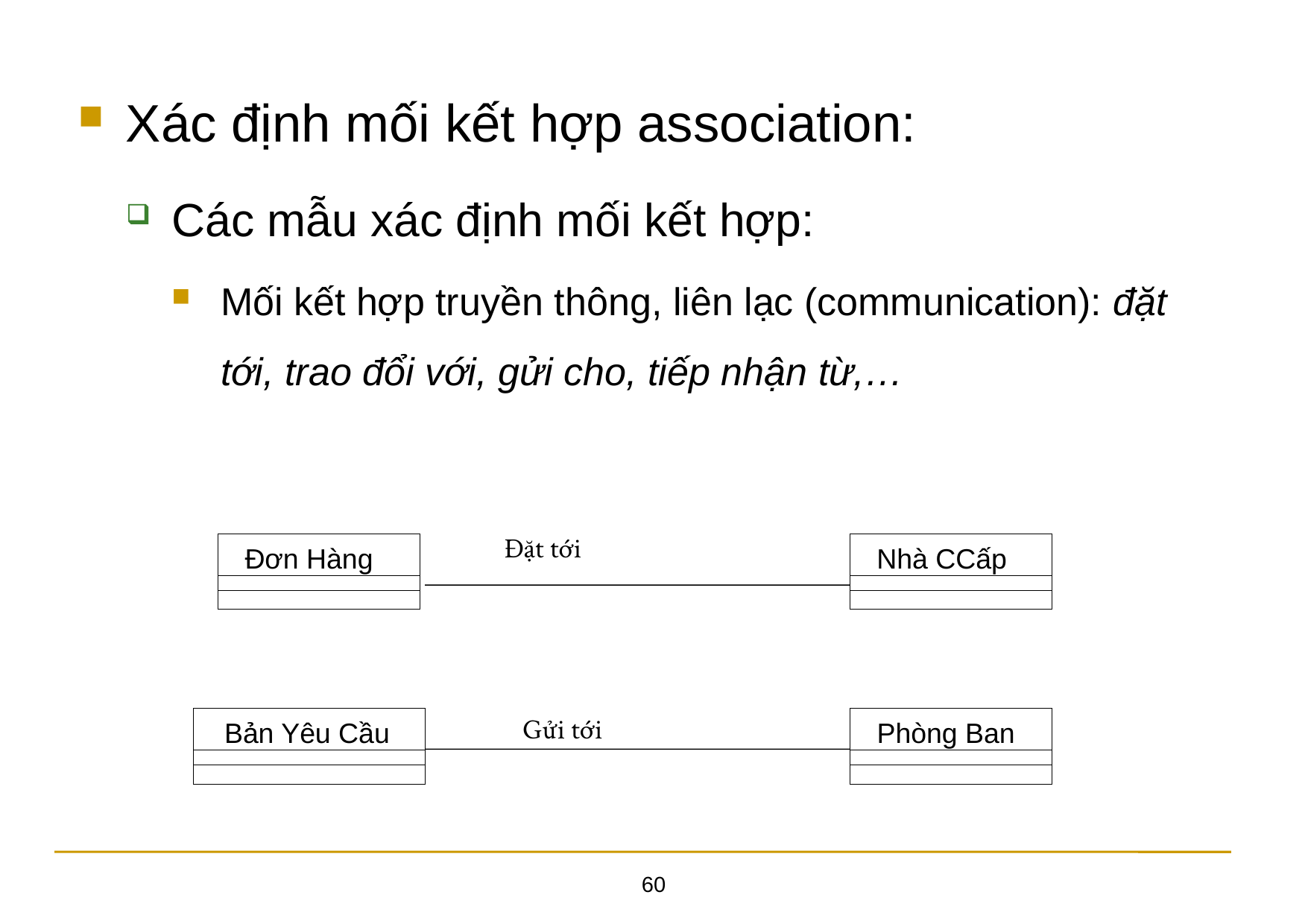

Xác định mối kết hợp association:
Các mẫu xác định mối kết hợp:
Mối kết hợp truyền thông, liên lạc (communication): đặt tới, trao đổi với, gửi cho, tiếp nhận từ,…
Đặt tới

Đơn Hàng

Nhà CCấp

Gửi tới

Bản Yêu Cầu

Phòng Ban

60